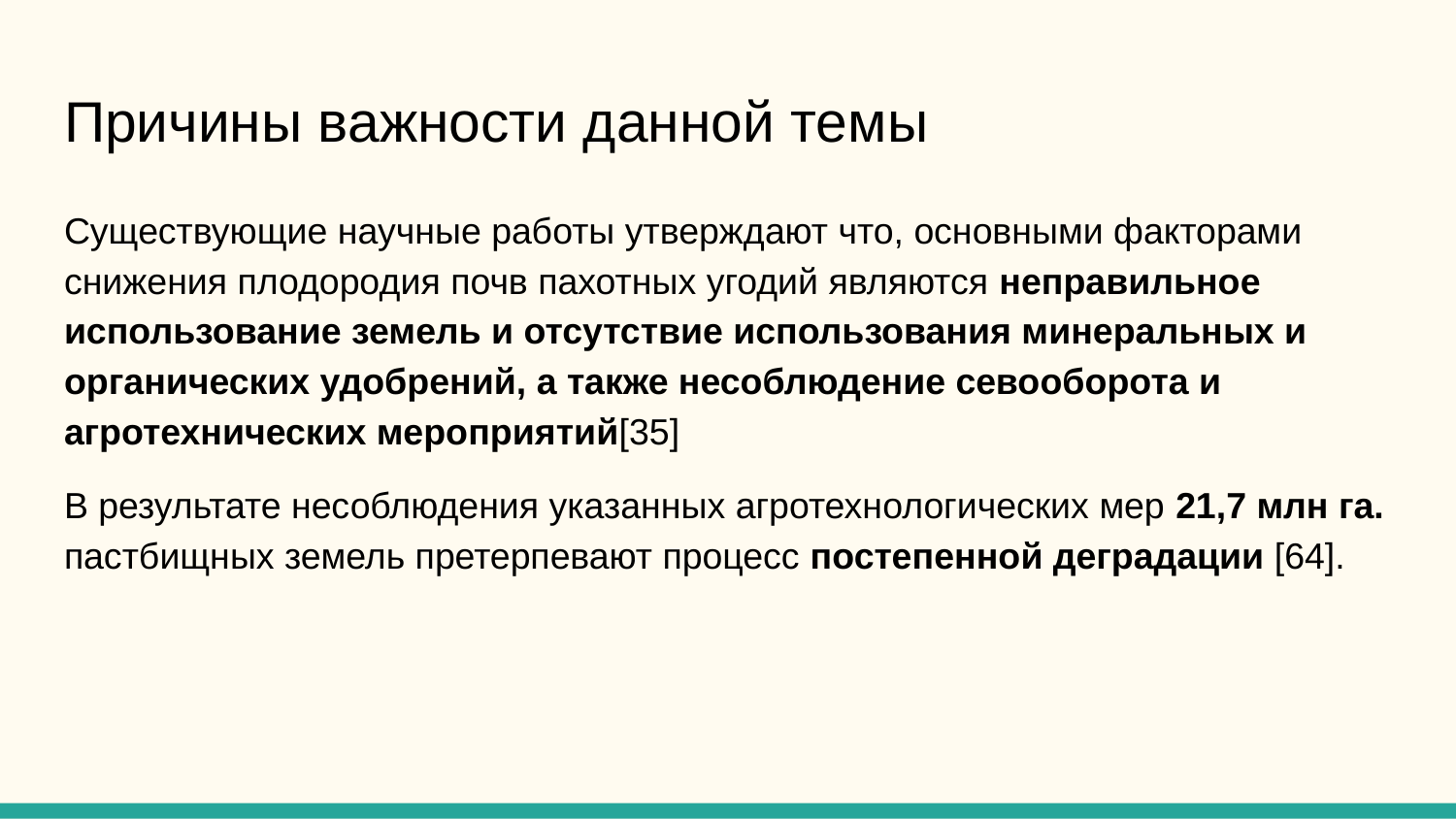

# Причины важности данной темы

Существующие научные работы утверждают что, основными факторами снижения плодородия почв пахотных угодий являются неправильное использование земель и отсутствие использования минеральных и органических удобрений, а также несоблюдение севооборота и агротехнических мероприятий[35]
В результате несоблюдения указанных агротехнологических мер 21,7 млн га. пастбищных земель претерпевают процесс постепенной деградации [64].